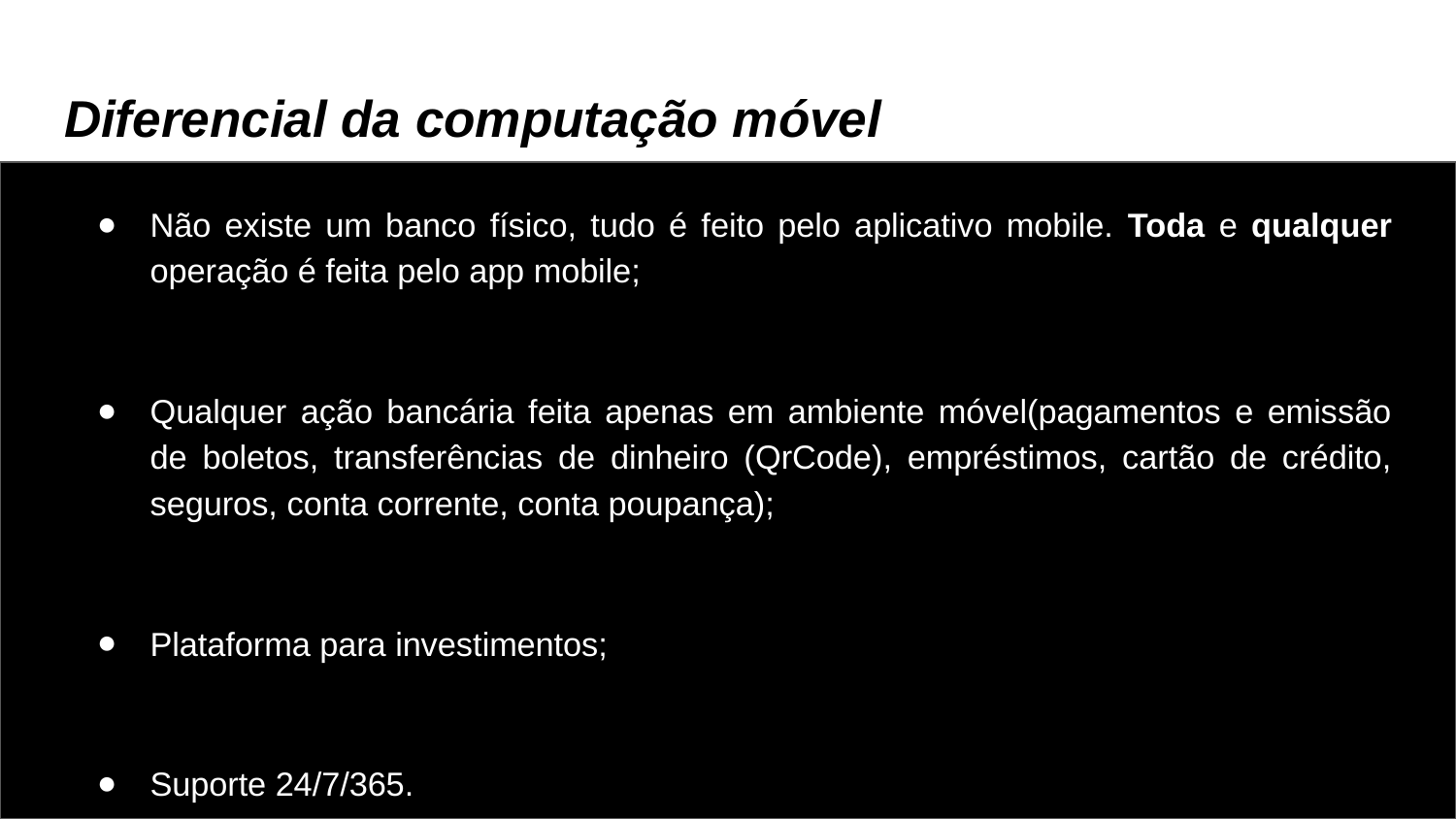

# Diferencial da computação móvel

Não existe um banco físico, tudo é feito pelo aplicativo mobile. Toda e qualquer operação é feita pelo app mobile;

Qualquer ação bancária feita apenas em ambiente móvel(pagamentos e emissão de boletos, transferências de dinheiro (QrCode), empréstimos, cartão de crédito, seguros, conta corrente, conta poupança);

Plataforma para investimentos;

Suporte 24/7/365.